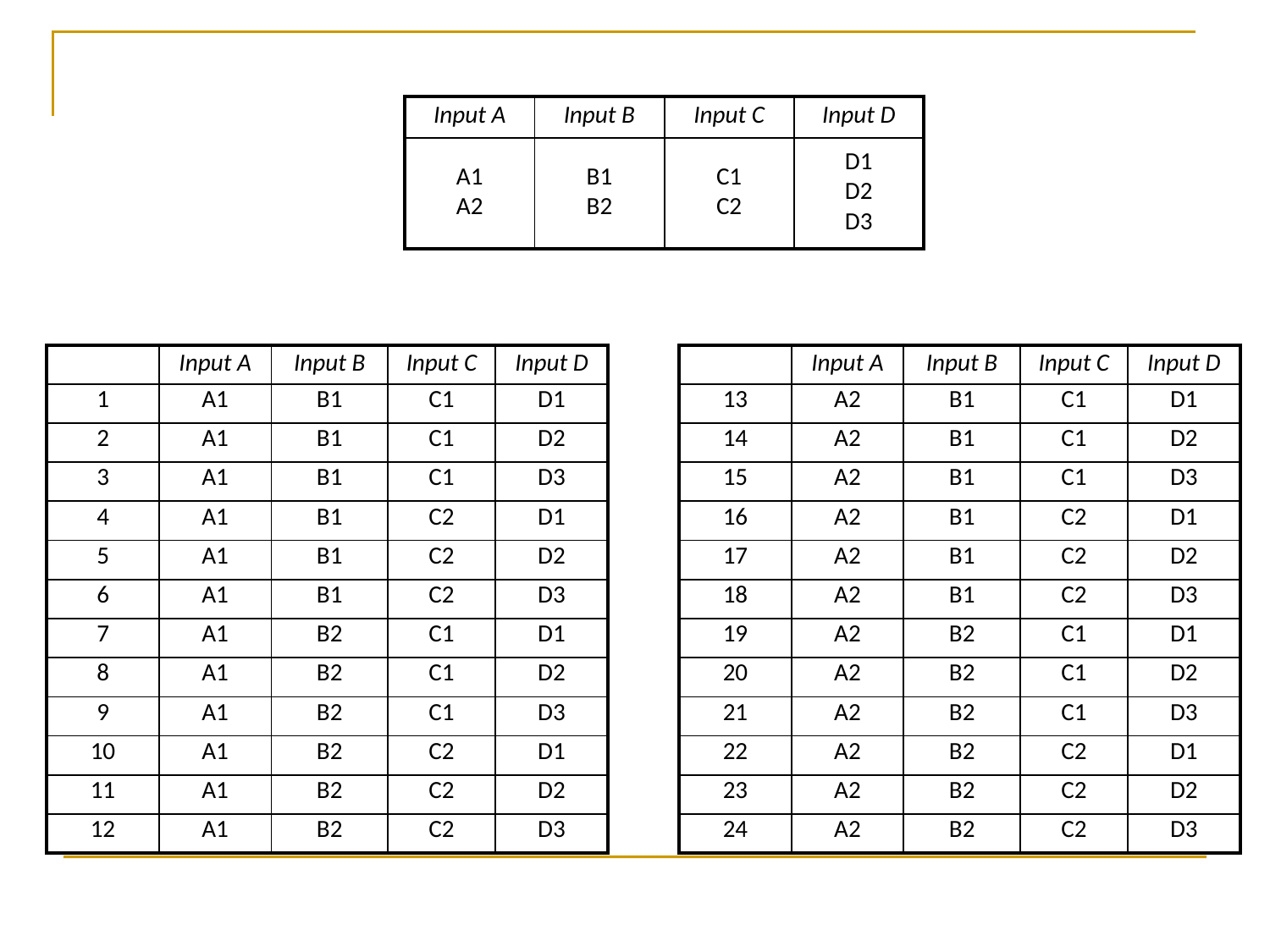

| Input A | Input B | Input C | Input D |
| --- | --- | --- | --- |
| A1 A2 | B1 B2 | C1 C2 | D1 D2 D3 |
|  | Input A | Input B | Input C | Input D |
| --- | --- | --- | --- | --- |
| 1 | A1 | B1 | C1 | D1 |
| 2 | A1 | B1 | C1 | D2 |
| 3 | A1 | B1 | C1 | D3 |
| 4 | A1 | B1 | C2 | D1 |
| 5 | A1 | B1 | C2 | D2 |
| 6 | A1 | B1 | C2 | D3 |
| 7 | A1 | B2 | C1 | D1 |
| 8 | A1 | B2 | C1 | D2 |
| 9 | A1 | B2 | C1 | D3 |
| 10 | A1 | B2 | C2 | D1 |
| 11 | A1 | B2 | C2 | D2 |
| 12 | A1 | B2 | C2 | D3 |
|  | Input A | Input B | Input C | Input D |
| --- | --- | --- | --- | --- |
| 13 | A2 | B1 | C1 | D1 |
| 14 | A2 | B1 | C1 | D2 |
| 15 | A2 | B1 | C1 | D3 |
| 16 | A2 | B1 | C2 | D1 |
| 17 | A2 | B1 | C2 | D2 |
| 18 | A2 | B1 | C2 | D3 |
| 19 | A2 | B2 | C1 | D1 |
| 20 | A2 | B2 | C1 | D2 |
| 21 | A2 | B2 | C1 | D3 |
| 22 | A2 | B2 | C2 | D1 |
| 23 | A2 | B2 | C2 | D2 |
| 24 | A2 | B2 | C2 | D3 |